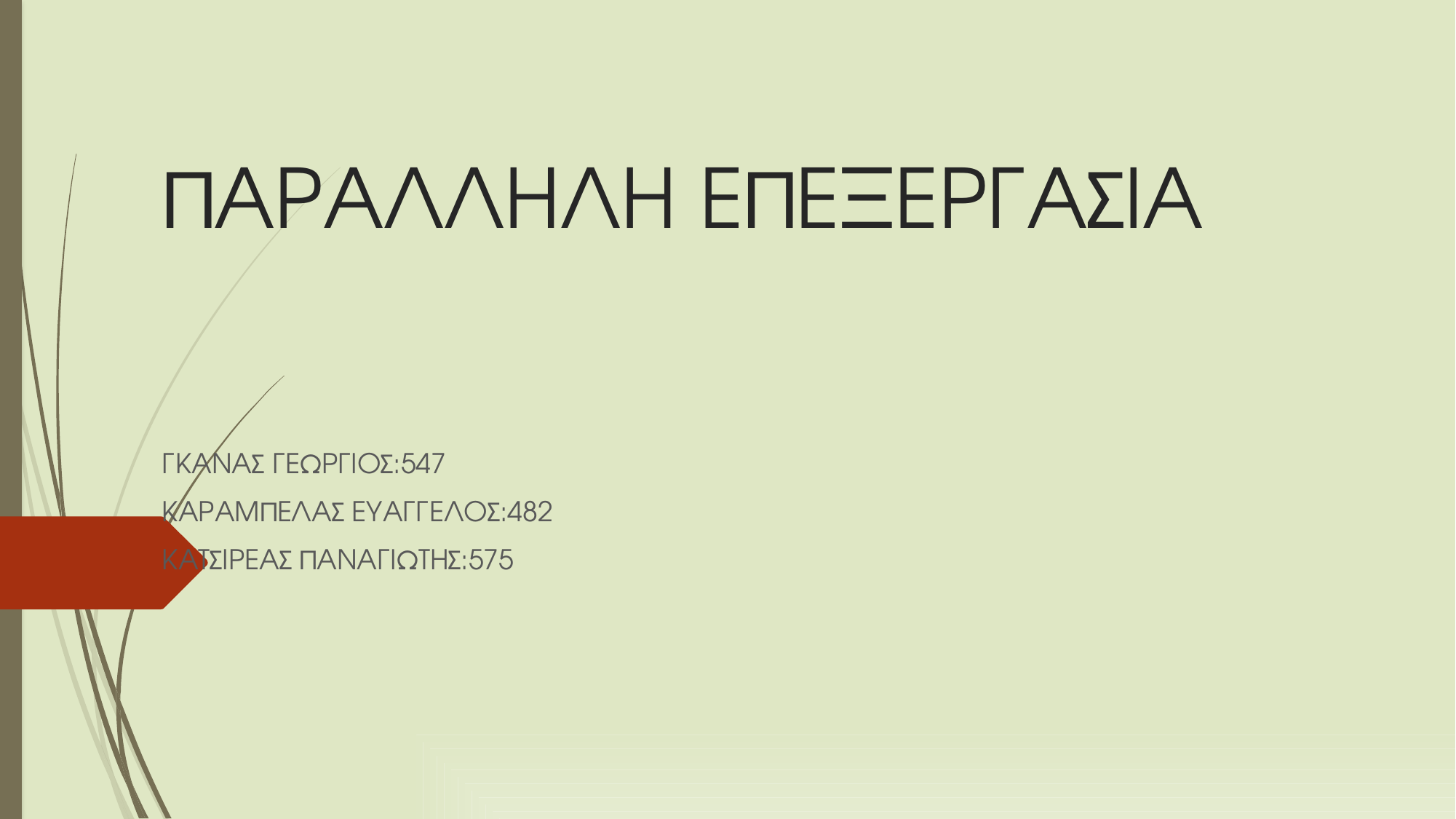

# ΠΑΡΑΛΛΗΛΗ ΕΠΕΞΕΡΓΑΣΙΑ
ΓΚΑΝΑΣ ΓΕΩΡΓΙΟΣ:547
ΚΑΡΑΜΠΕΛΑΣ ΕΥΑΓΓΕΛΟΣ:482
ΚΑΤΣΙΡΕΑΣ ΠΑΝΑΓΙΩΤΗΣ:575